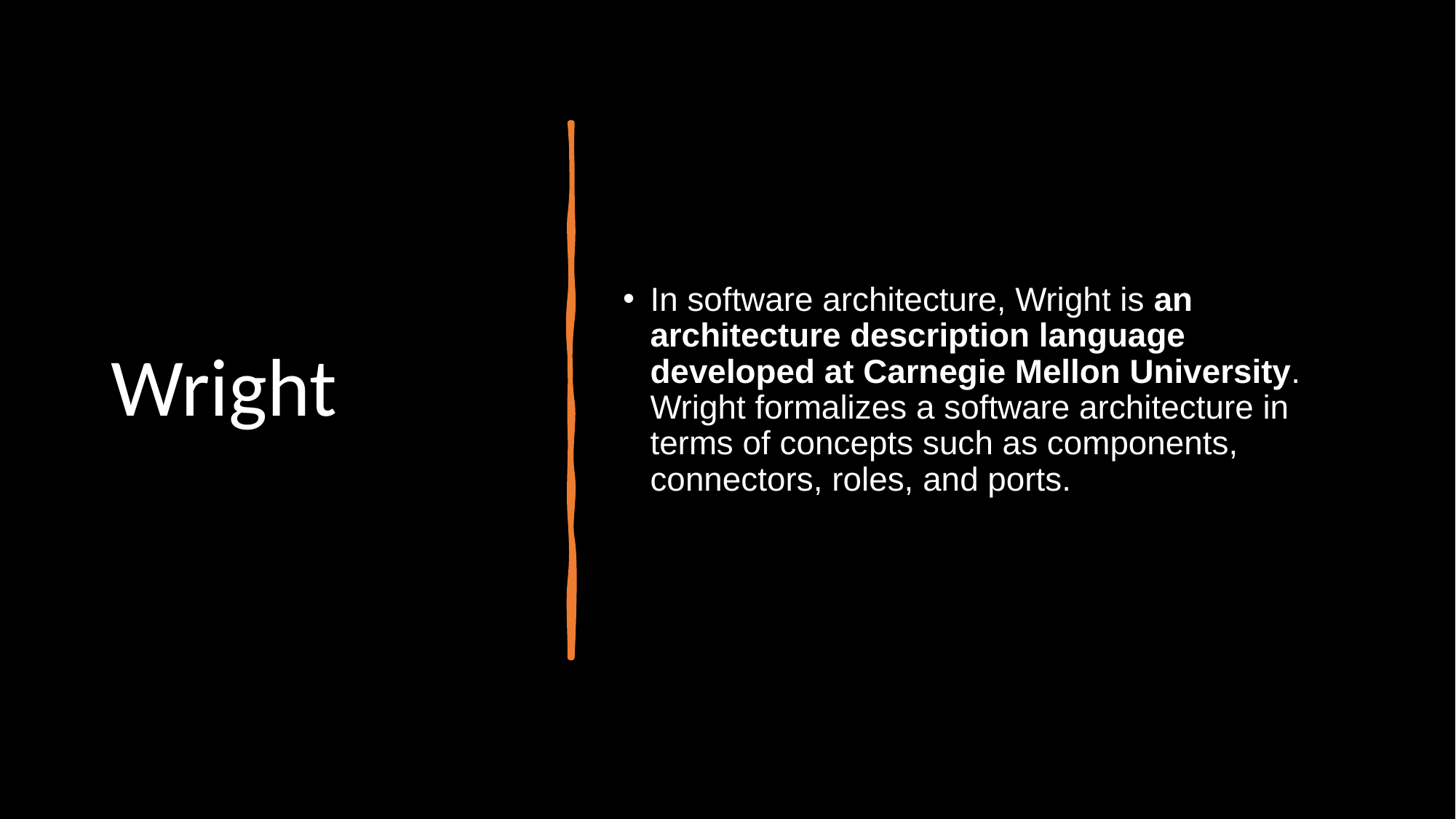

# Wright
In software architecture, Wright is an architecture description language developed at Carnegie Mellon University. Wright formalizes a software architecture in terms of concepts such as components, connectors, roles, and ports.